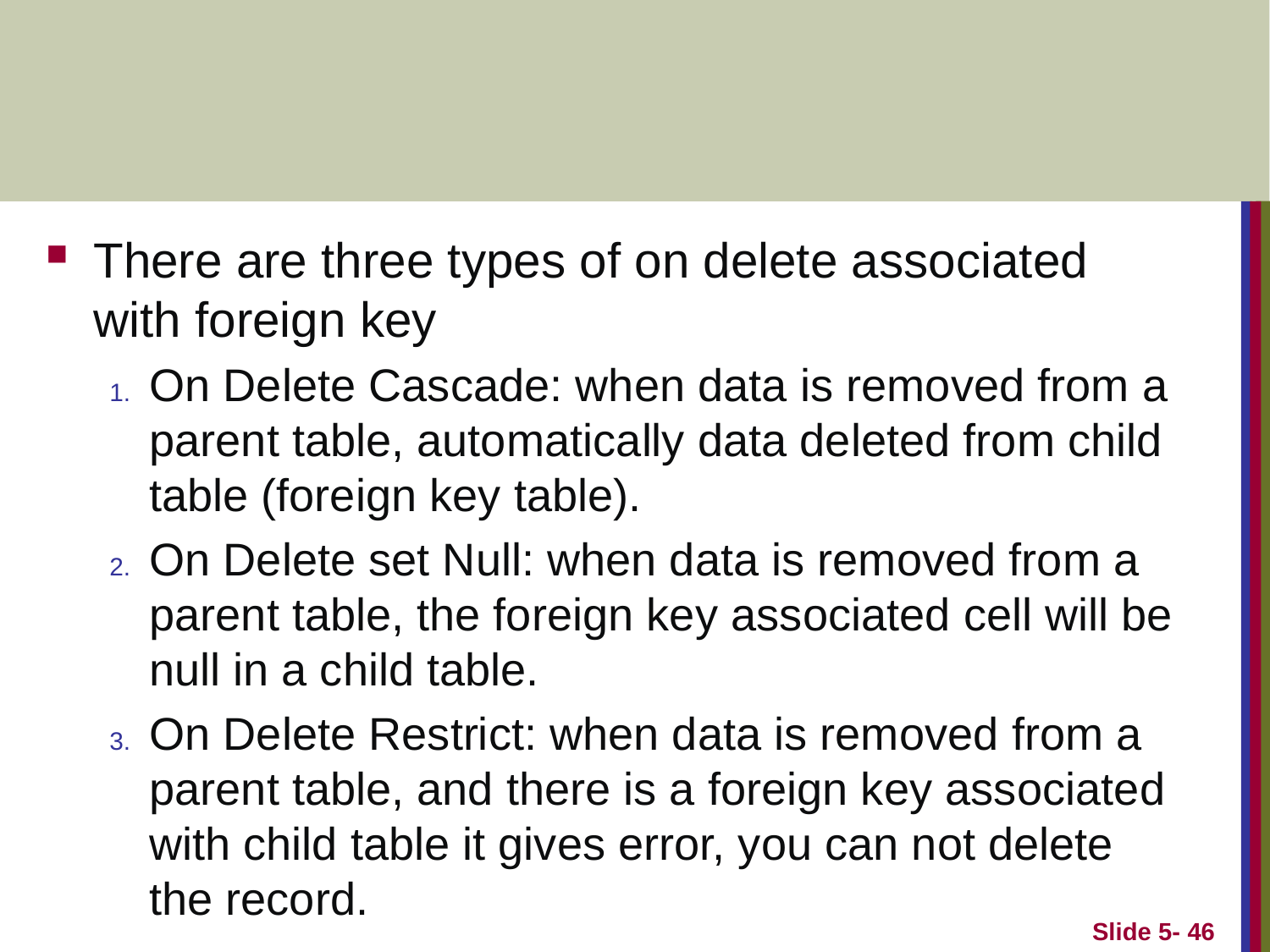

There are three types of on delete associated with foreign key
On Delete Cascade: when data is removed from a parent table, automatically data deleted from child table (foreign key table).
On Delete set Null: when data is removed from a parent table, the foreign key associated cell will be null in a child table.
On Delete Restrict: when data is removed from a parent table, and there is a foreign key associated with child table it gives error, you can not delete the record.

Slide 5- 46